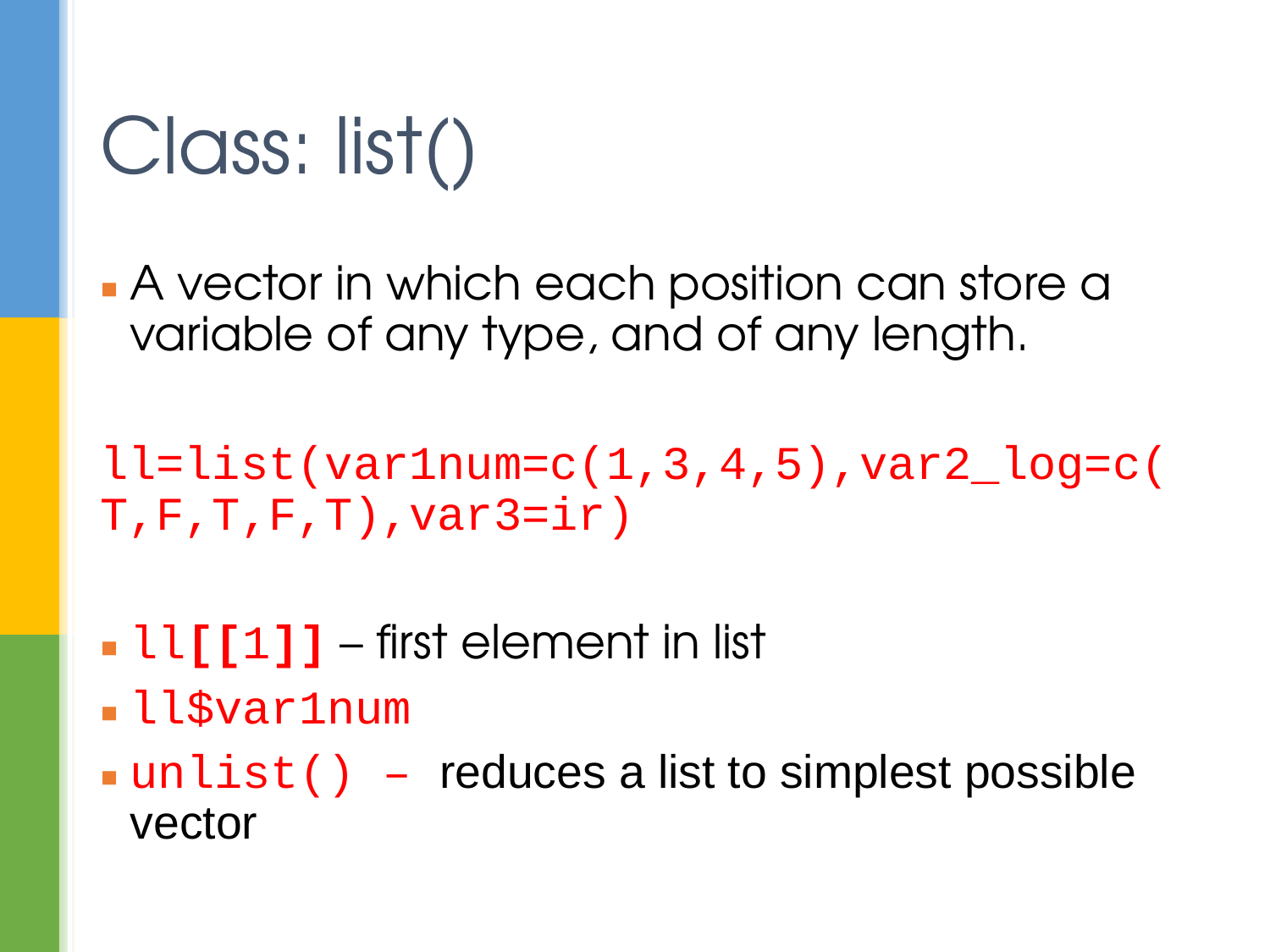

# Class: list()
A vector in which each position can store a variable of any type, and of any length.

ll=list(var1num=c(1,3,4,5),var2_log=c(T,F,T,F,T),var3=ir)

ll[[1]] – first element in list
ll$var1num
unlist() – reduces a list to simplest possible vector